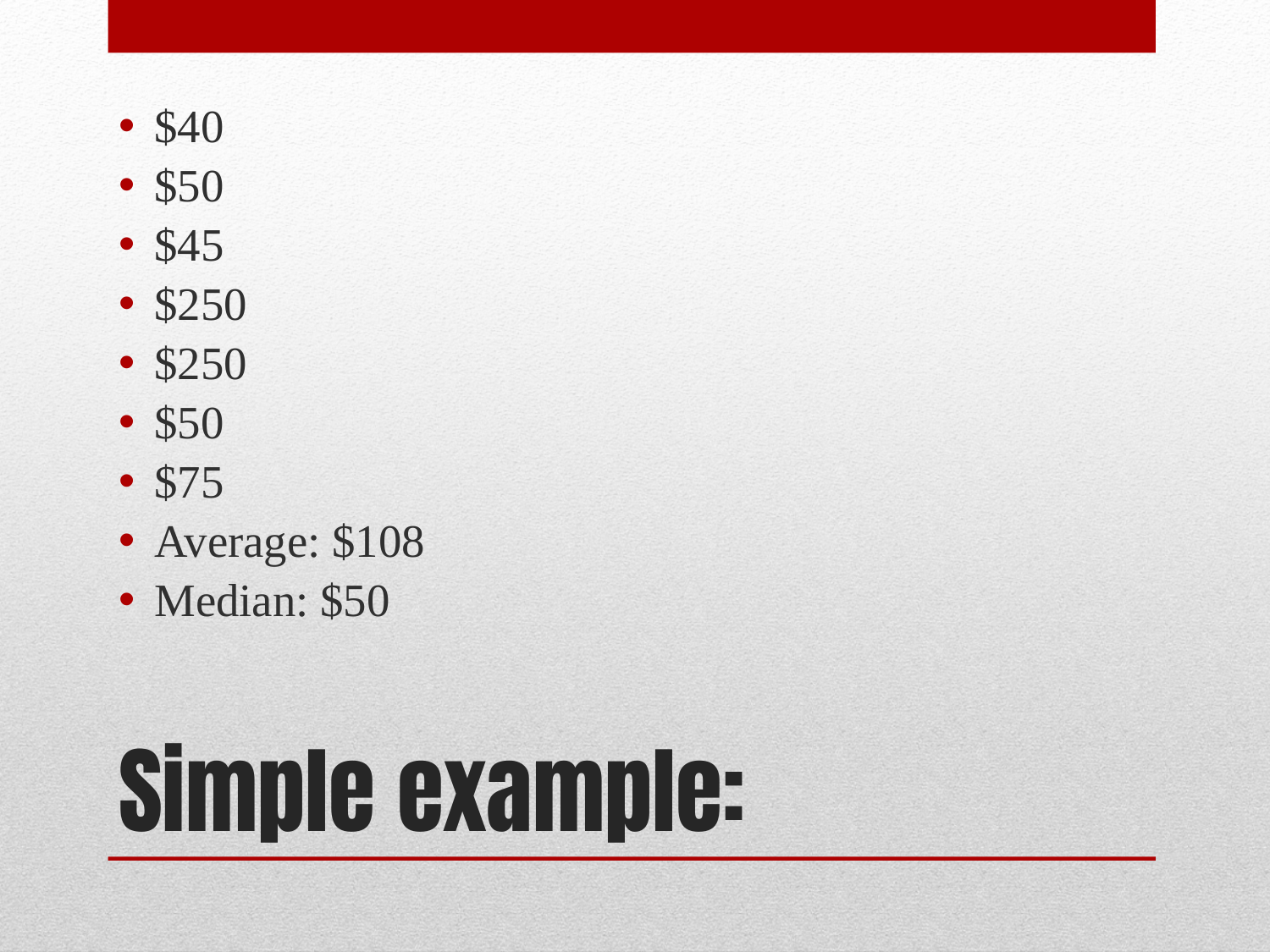

$40
$50
$45
$250
$250
$50
$75
Average: $108
Median: $50
# Simple example: